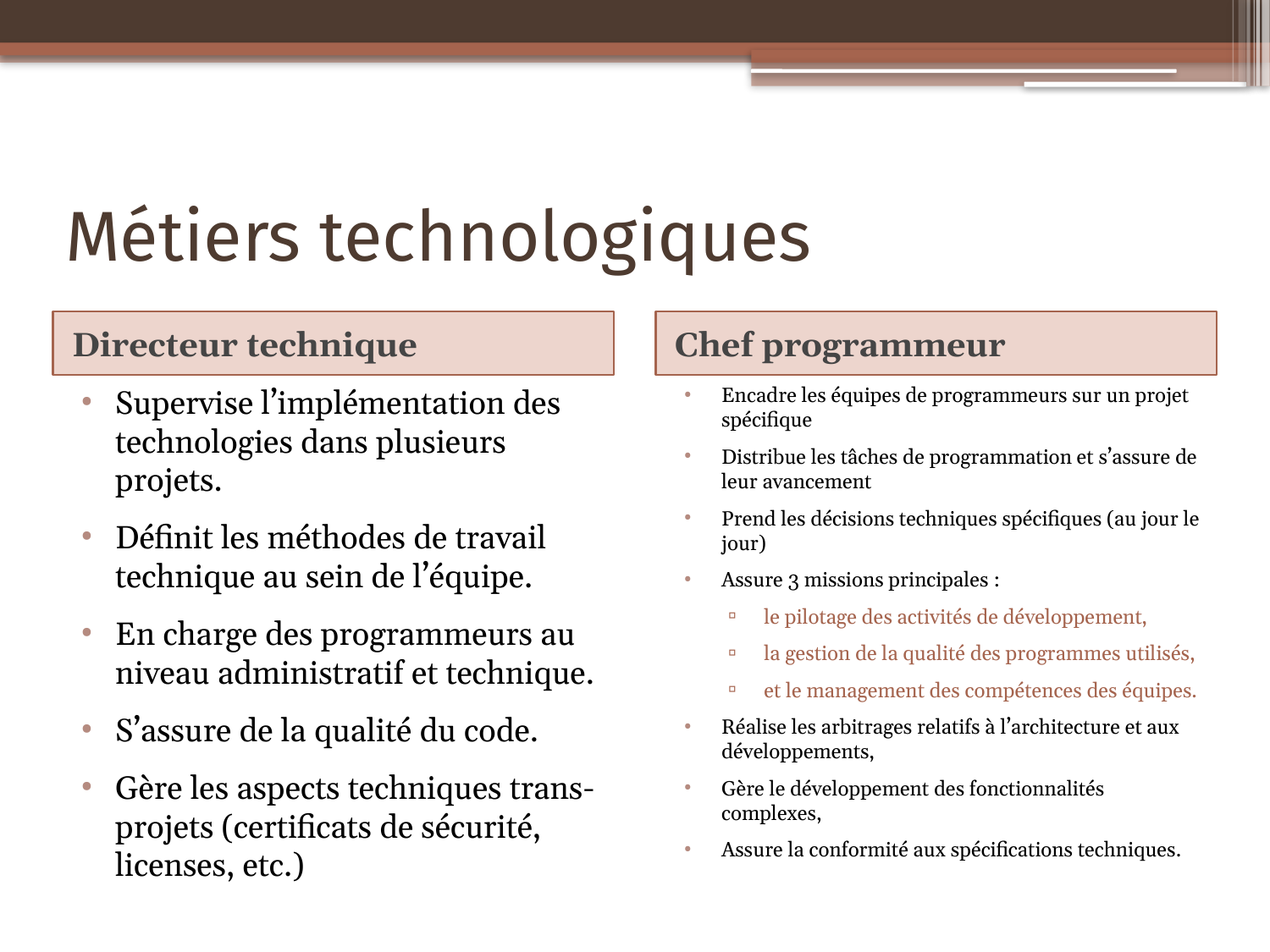

# Métiers technologiques
Directeur technique
Chef programmeur
Supervise l’implémentation des technologies dans plusieurs projets.
Définit les méthodes de travail technique au sein de l’équipe.
En charge des programmeurs au niveau administratif et technique.
S’assure de la qualité du code.
Gère les aspects techniques trans-projets (certificats de sécurité, licenses, etc.)

Encadre les équipes de programmeurs sur un projet spécifique
Distribue les tâches de programmation et s’assure de leur avancement
Prend les décisions techniques spécifiques (au jour le jour)
Assure 3 missions principales :
le pilotage des activités de développement,
la gestion de la qualité des programmes utilisés,
et le management des compétences des équipes.
Réalise les arbitrages relatifs à l’architecture et aux développements,
Gère le développement des fonctionnalités complexes,
Assure la conformité aux spécifications techniques.